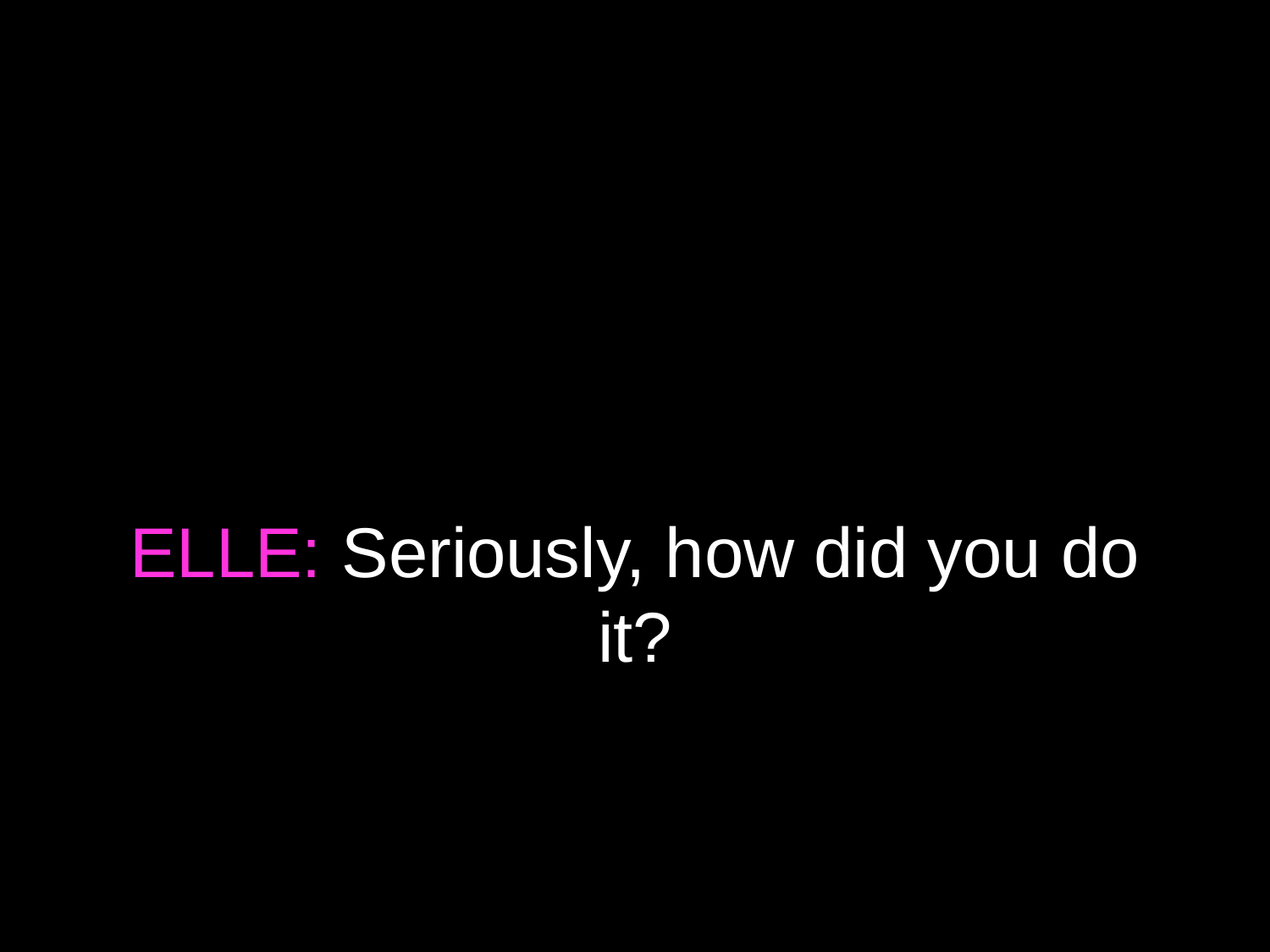

# ELLE: Seriously, how did you do it?